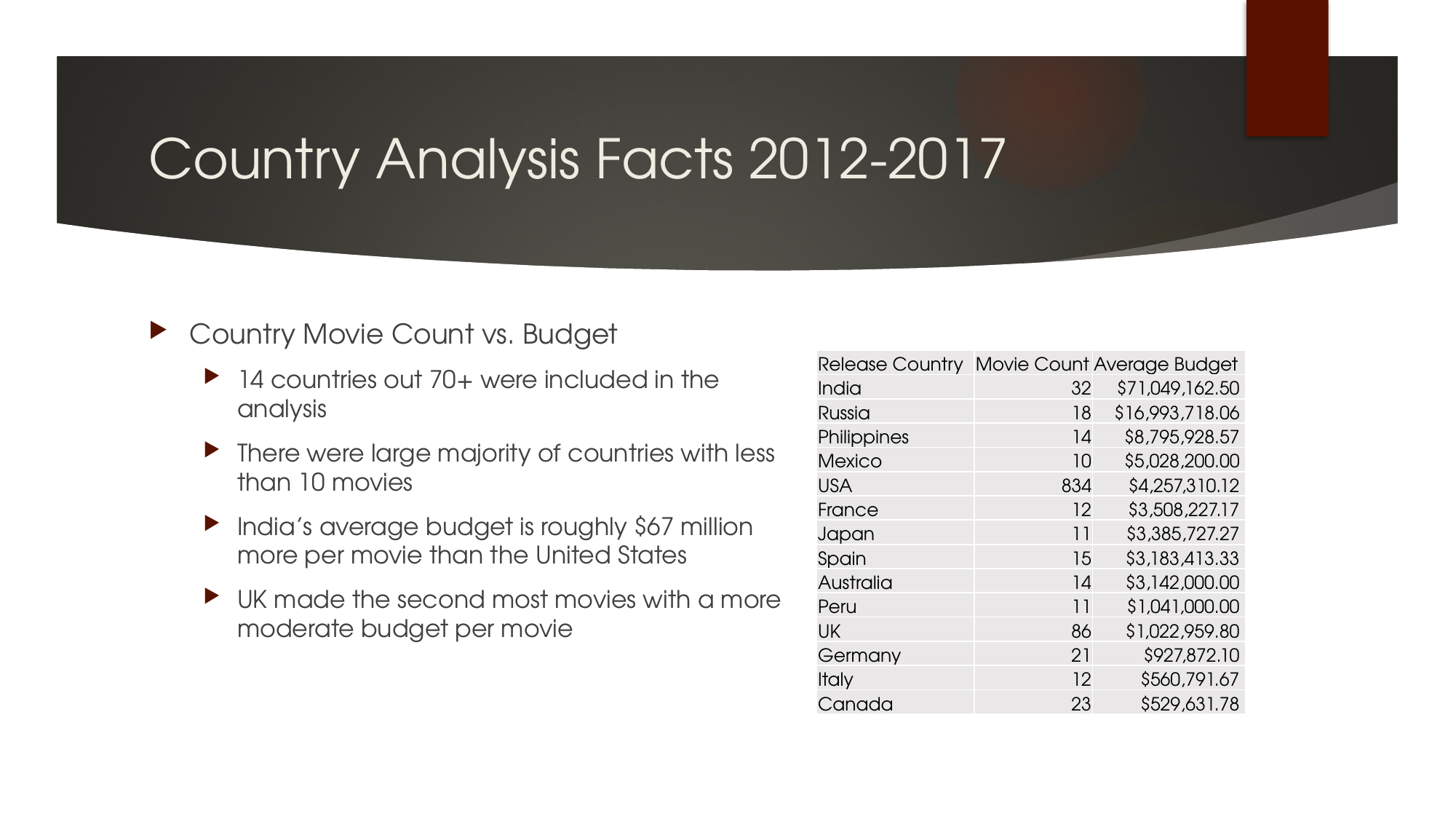

# Country Analysis Facts 2012-2017
Country Movie Count vs. Budget
14 countries out 70+ were included in the analysis
There were large majority of countries with less than 10 movies
India’s average budget is roughly $67 million more per movie than the United States
UK made the second most movies with a more moderate budget per movie

| Release Country | Movie Count | Average Budget |
| --- | --- | --- |
| India | 32 | $71,049,162.50 |
| Russia | 18 | $16,993,718.06 |
| Philippines | 14 | $8,795,928.57 |
| Mexico | 10 | $5,028,200.00 |
| USA | 834 | $4,257,310.12 |
| France | 12 | $3,508,227.17 |
| Japan | 11 | $3,385,727.27 |
| Spain | 15 | $3,183,413.33 |
| Australia | 14 | $3,142,000.00 |
| Peru | 11 | $1,041,000.00 |
| UK | 86 | $1,022,959.80 |
| Germany | 21 | $927,872.10 |
| Italy | 12 | $560,791.67 |
| Canada | 23 | $529,631.78 |